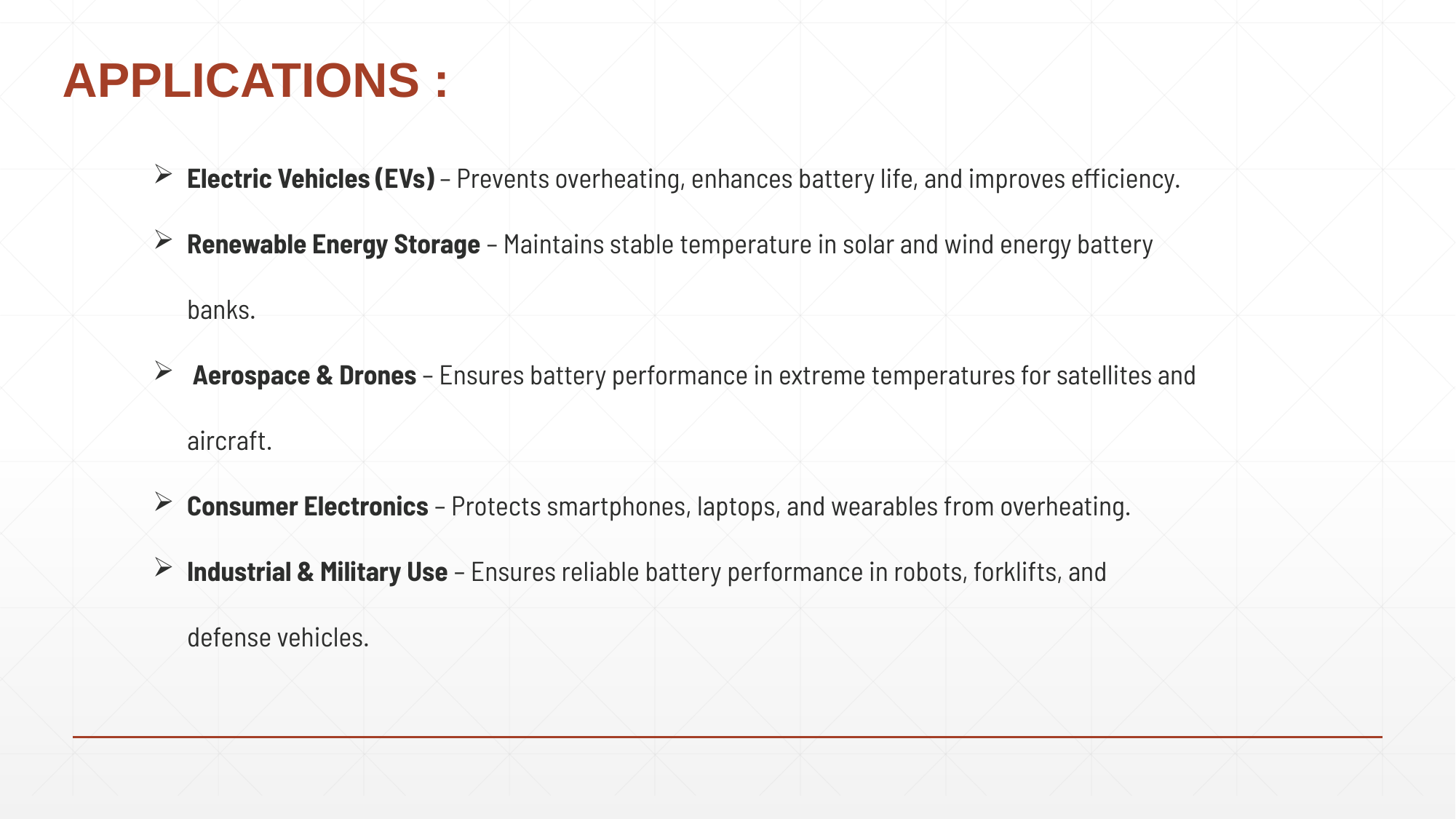

# APPLICATIONS :
Electric Vehicles (EVs) – Prevents overheating, enhances battery life, and improves efficiency.
Renewable Energy Storage – Maintains stable temperature in solar and wind energy battery banks.
 Aerospace & Drones – Ensures battery performance in extreme temperatures for satellites and aircraft.
Consumer Electronics – Protects smartphones, laptops, and wearables from overheating.
Industrial & Military Use – Ensures reliable battery performance in robots, forklifts, and defense vehicles.